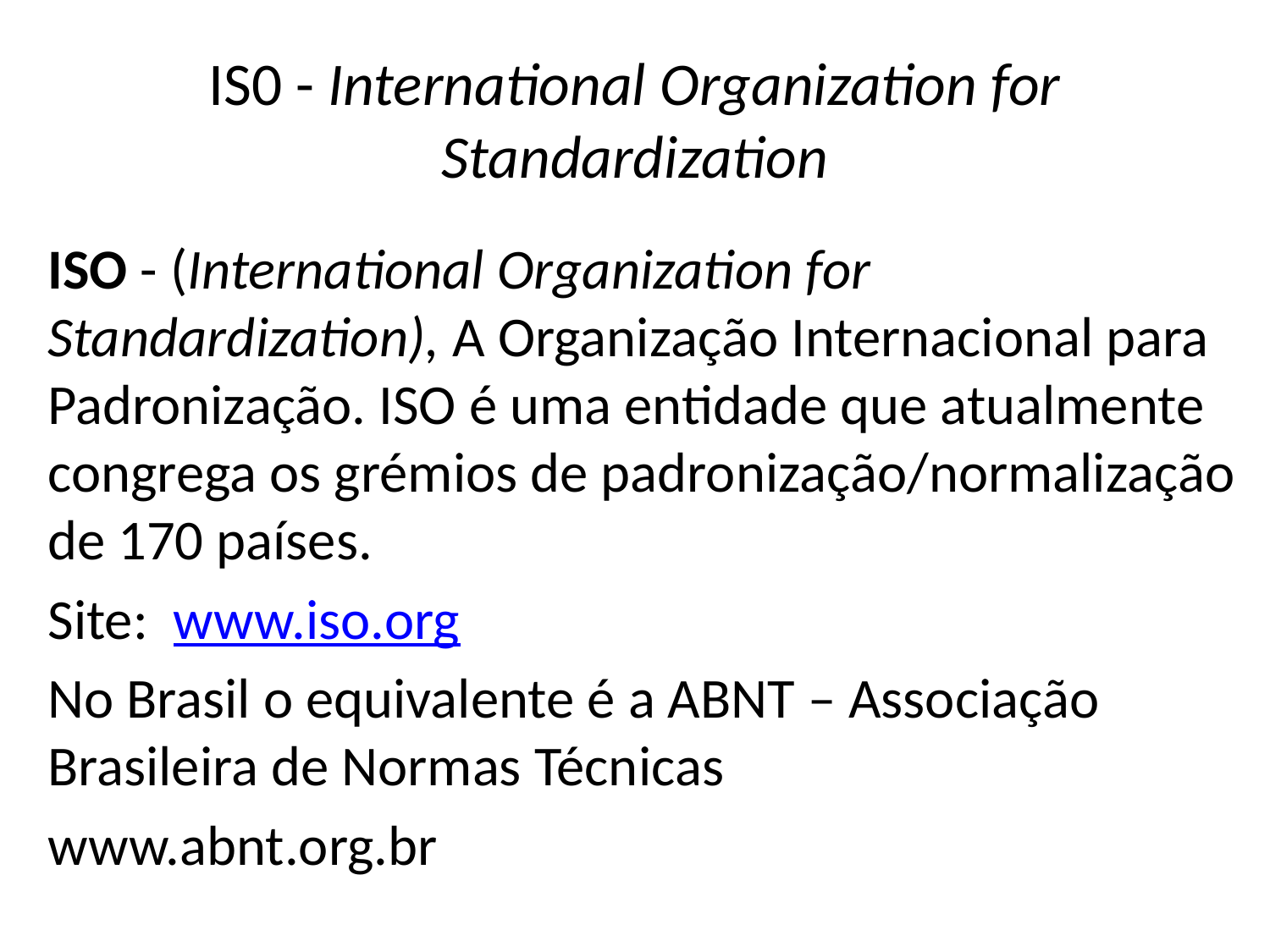

# IS0 - International Organization for Standardization
ISO - (International Organization for Standardization), A Organização Internacional para Padronização. ISO é uma entidade que atualmente congrega os grémios de padronização/normalização de 170 países.
Site:  www.iso.org
No Brasil o equivalente é a ABNT – Associação Brasileira de Normas Técnicas
www.abnt.org.br